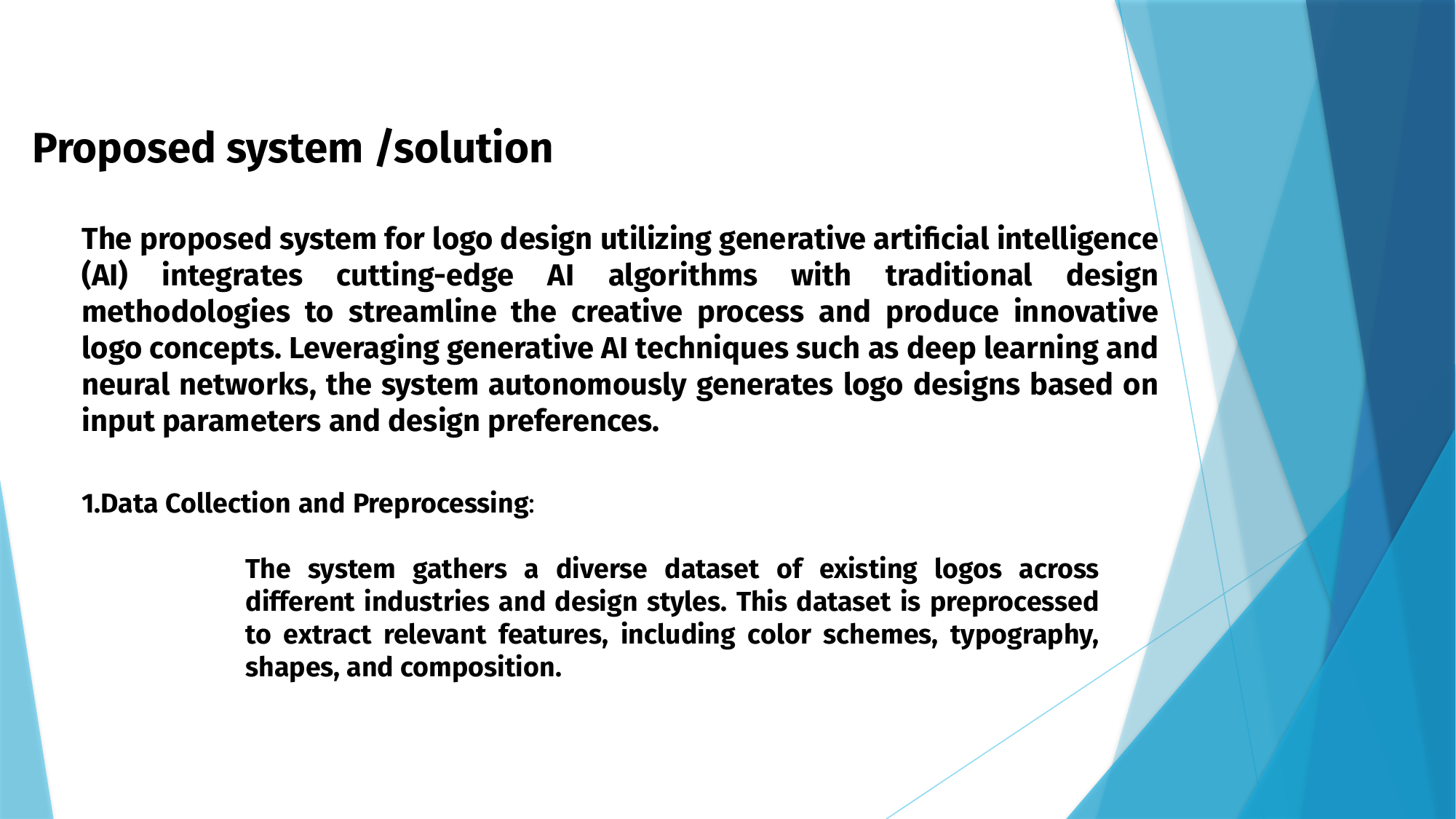

Proposed system /solution
The proposed system for logo design utilizing generative artificial intelligence (AI) integrates cutting-edge AI algorithms with traditional design methodologies to streamline the creative process and produce innovative logo concepts. Leveraging generative AI techniques such as deep learning and neural networks, the system autonomously generates logo designs based on input parameters and design preferences.
1.Data Collection and Preprocessing:

The system gathers a diverse dataset of existing logos across different industries and design styles. This dataset is preprocessed to extract relevant features, including color schemes, typography, shapes, and composition.